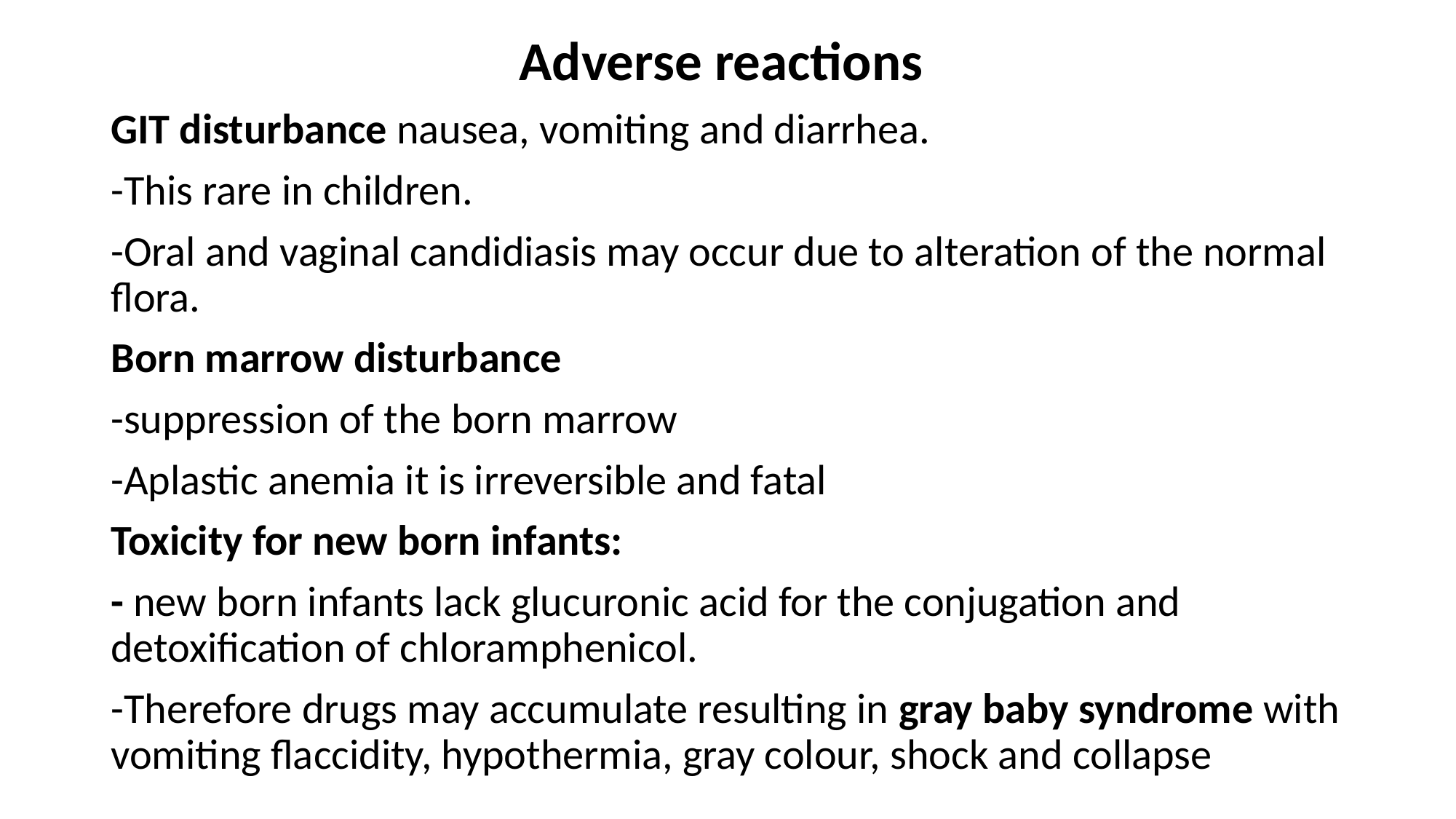

Adverse reactions
GIT disturbance nausea, vomiting and diarrhea.
-This rare in children.
-Oral and vaginal candidiasis may occur due to alteration of the normal flora.
Born marrow disturbance
-suppression of the born marrow
-Aplastic anemia it is irreversible and fatal
Toxicity for new born infants:
- new born infants lack glucuronic acid for the conjugation and detoxification of chloramphenicol.
-Therefore drugs may accumulate resulting in gray baby syndrome with vomiting flaccidity, hypothermia, gray colour, shock and collapse